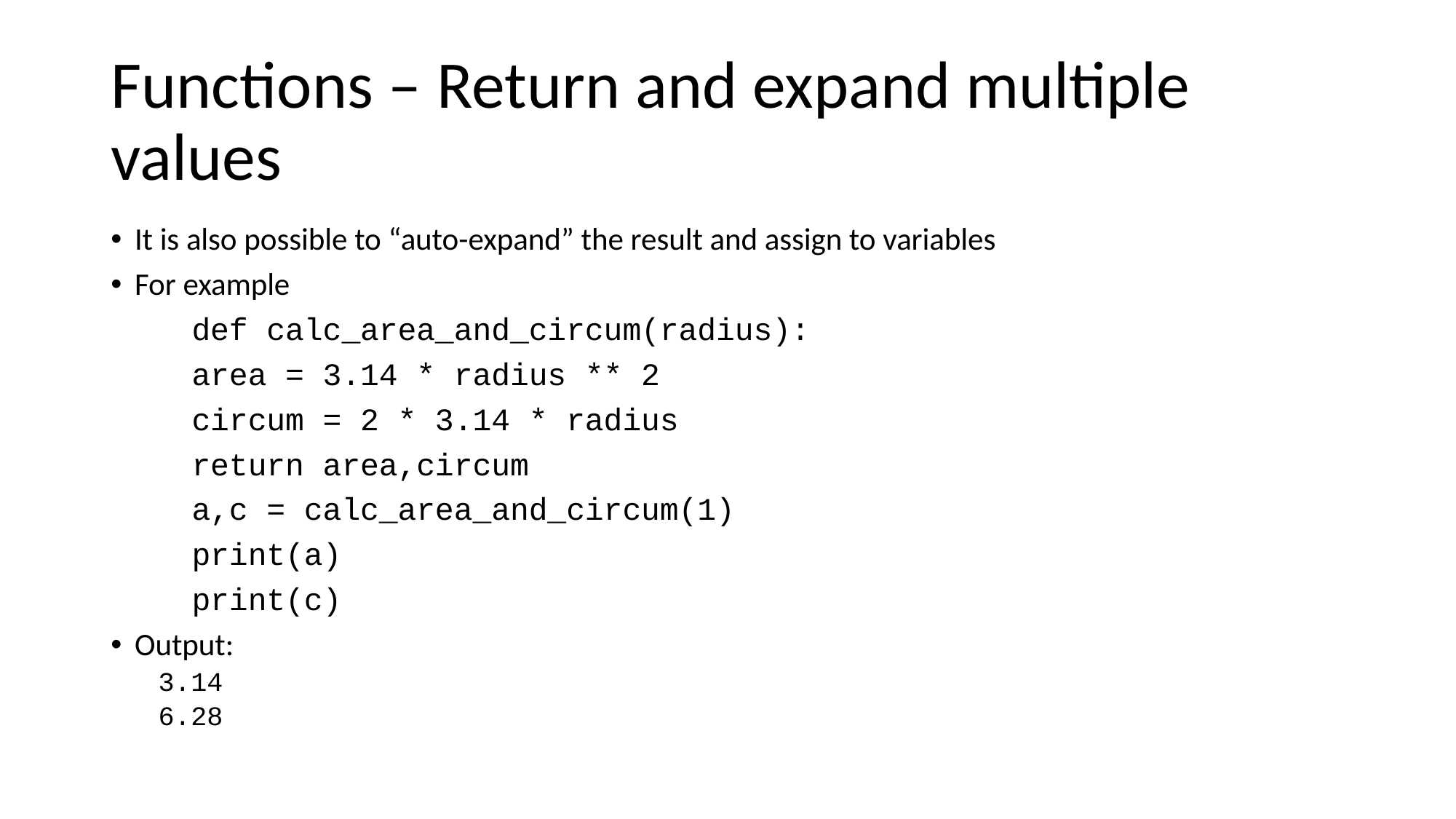

# Functions – Return and expand multiple values
It is also possible to “auto-expand” the result and assign to variables
For example
	def calc_area_and_circum(radius):
		area = 3.14 * radius ** 2
		circum = 2 * 3.14 * radius
		return area,circum
	a,c = calc_area_and_circum(1)
	print(a)
	print(c)
Output:
	3.14
	6.28